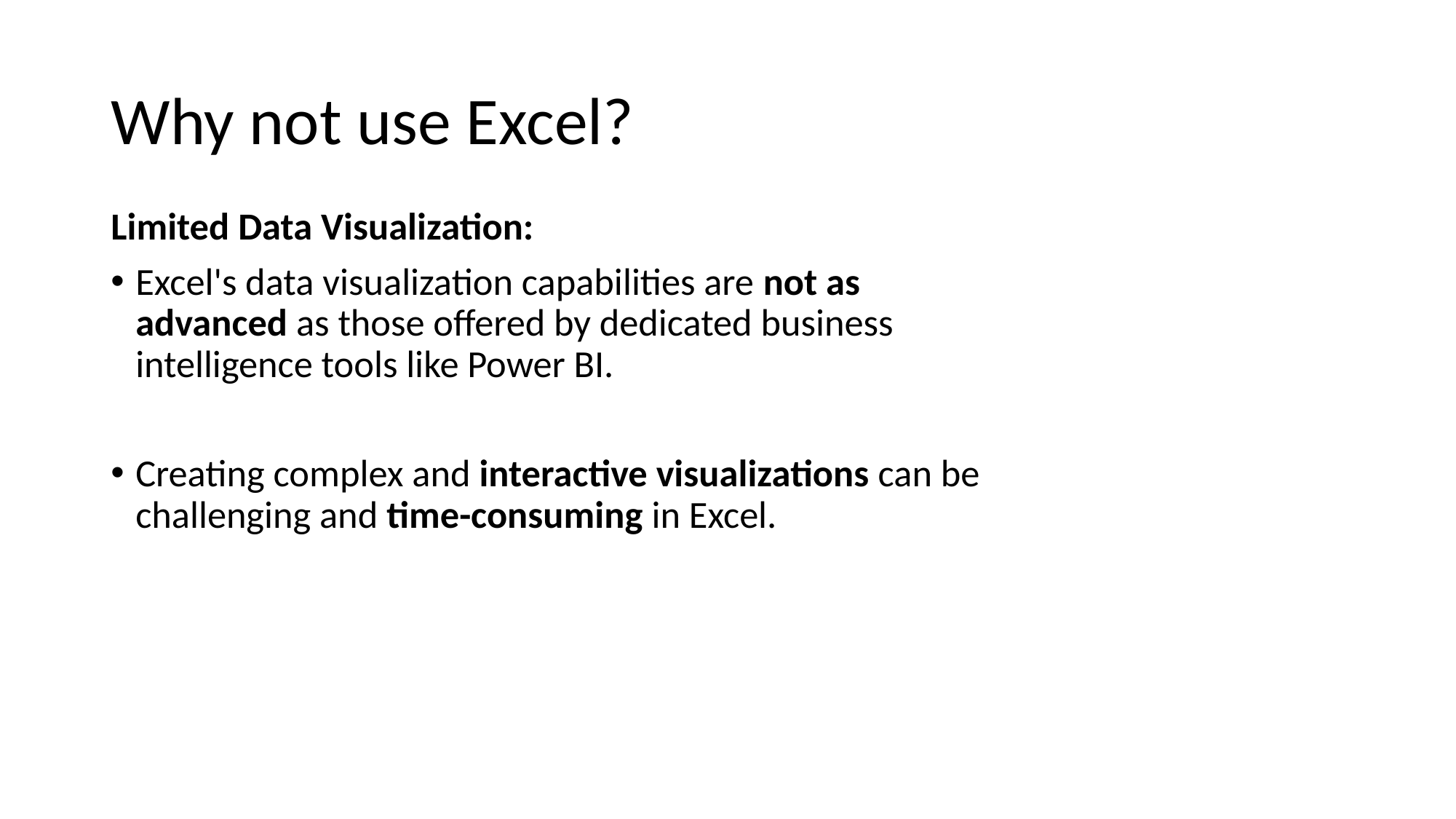

# Why not use Excel?
Limited Data Visualization:
Excel's data visualization capabilities are not as advanced as those offered by dedicated business intelligence tools like Power BI.

Creating complex and interactive visualizations can be challenging and time-consuming in Excel.